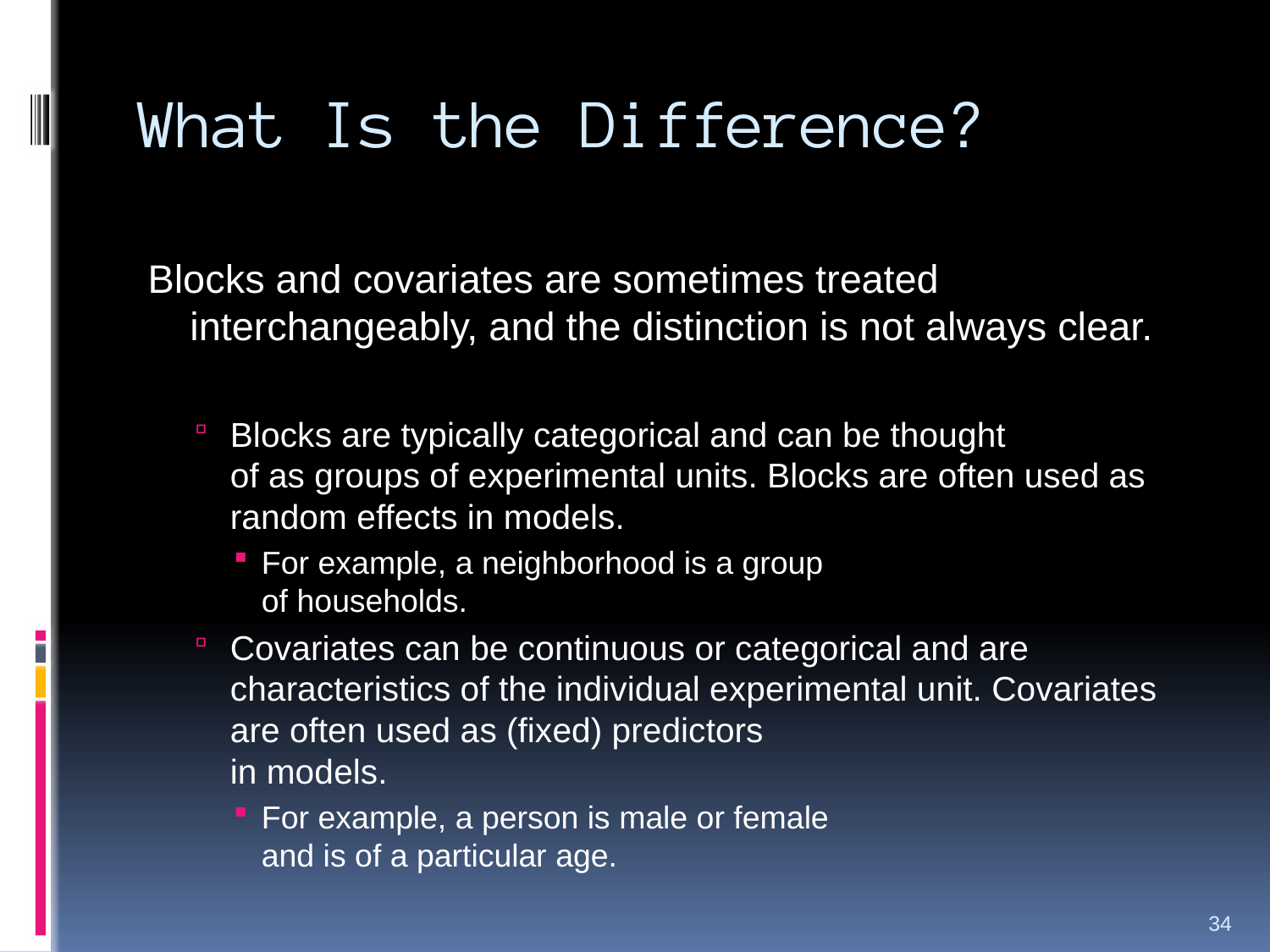

# What Is the Difference?
Blocks and covariates are sometimes treated interchangeably, and the distinction is not always clear.

Blocks are typically categorical and can be thought
of as groups of experimental units. Blocks are often used as random effects in models.
For example, a neighborhood is a group
of households.
Covariates can be continuous or categorical and are characteristics of the individual experimental unit. Covariates are often used as (fixed) predictors
in models.
For example, a person is male or female
and is of a particular age.
34